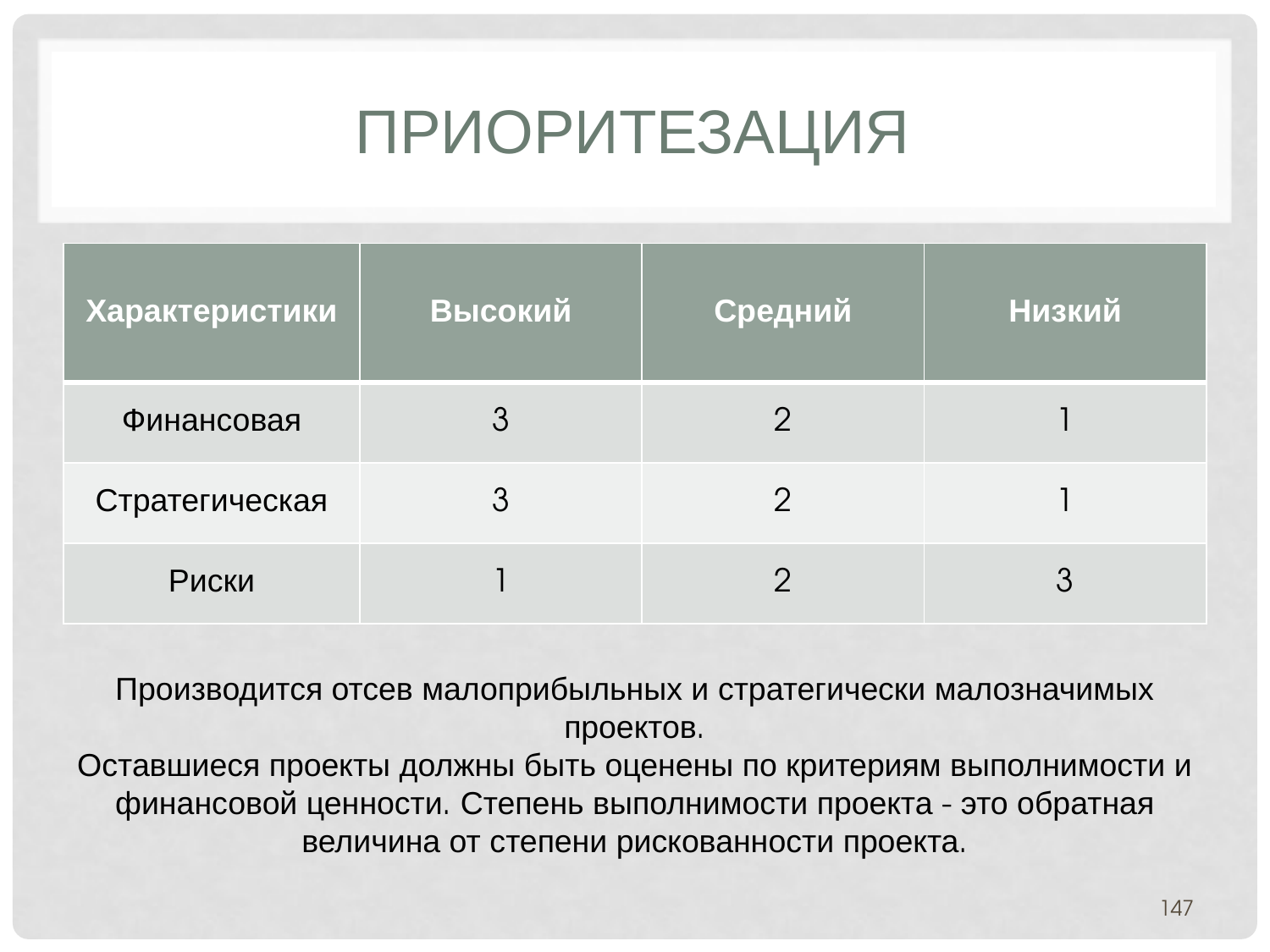

# ПРИОРИТЕЗАЦИЯ
| Характеристики | Высокий | Средний | Низкий |
| --- | --- | --- | --- |
| Финансовая | 3 | 2 | 1 |
| Стратегическая | 3 | 2 | 1 |
| Риски | 1 | 2 | 3 |
Производится отсев малоприбыльных и стратегически малозначимых проектов.
Оставшиеся проекты должны быть оценены по критериям выполнимости и финансовой ценности. Степень выполнимости проекта - это обратная величина от степени рискованности проекта.
147